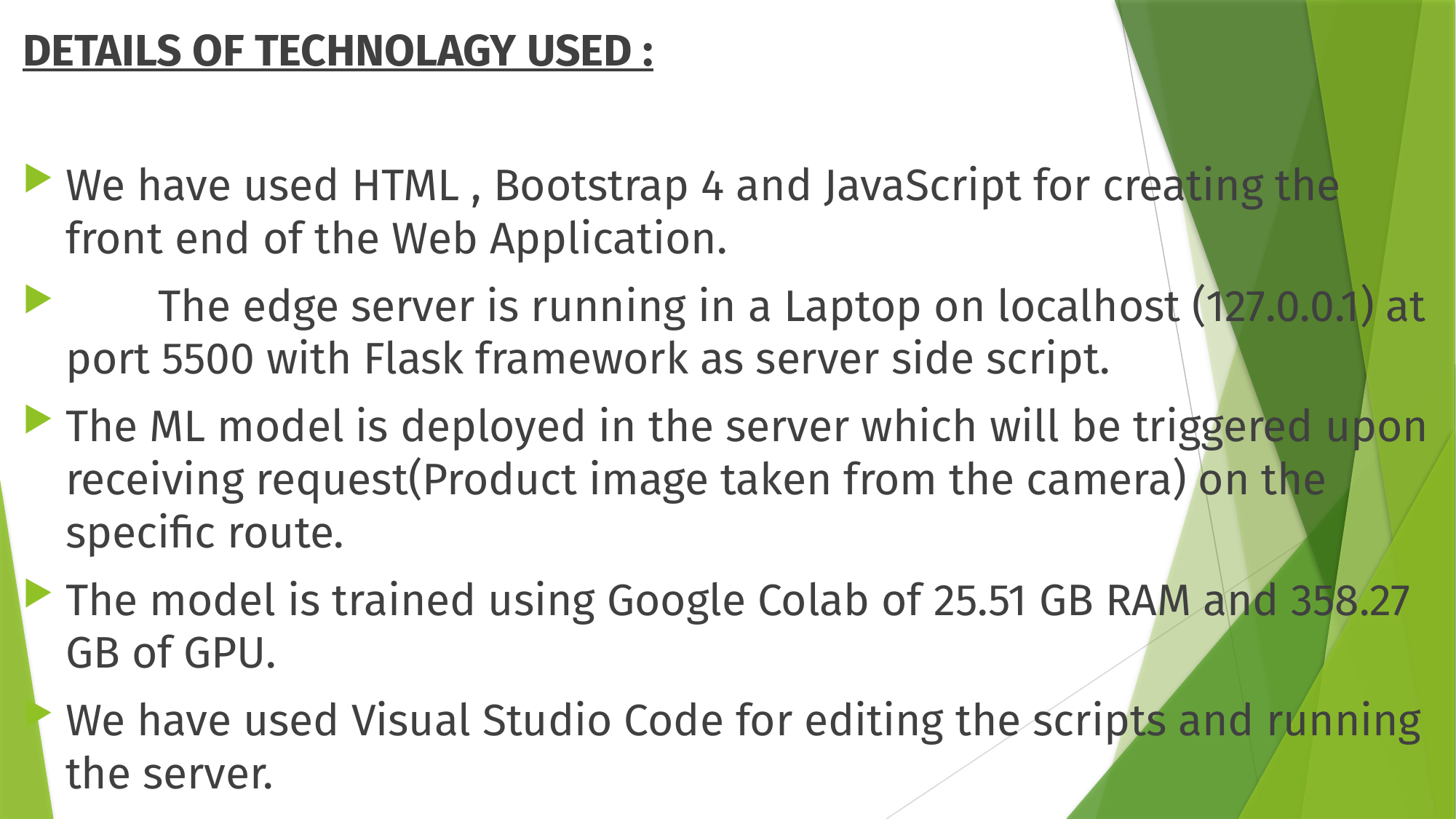

DETAILS OF TECHNOLAGY USED :

We have used HTML , Bootstrap 4 and JavaScript for creating the front end of the Web Application.
        The edge server is running in a Laptop on localhost (127.0.0.1) at port 5500 with Flask framework as server side script.
	The ML model is deployed in the server which will be triggered upon receiving request(Product image taken from the camera) on the specific route.
	The model is trained using Google Colab of 25.51 GB RAM and 358.27 GB of GPU.
	We have used Visual Studio Code for editing the scripts and running the server.